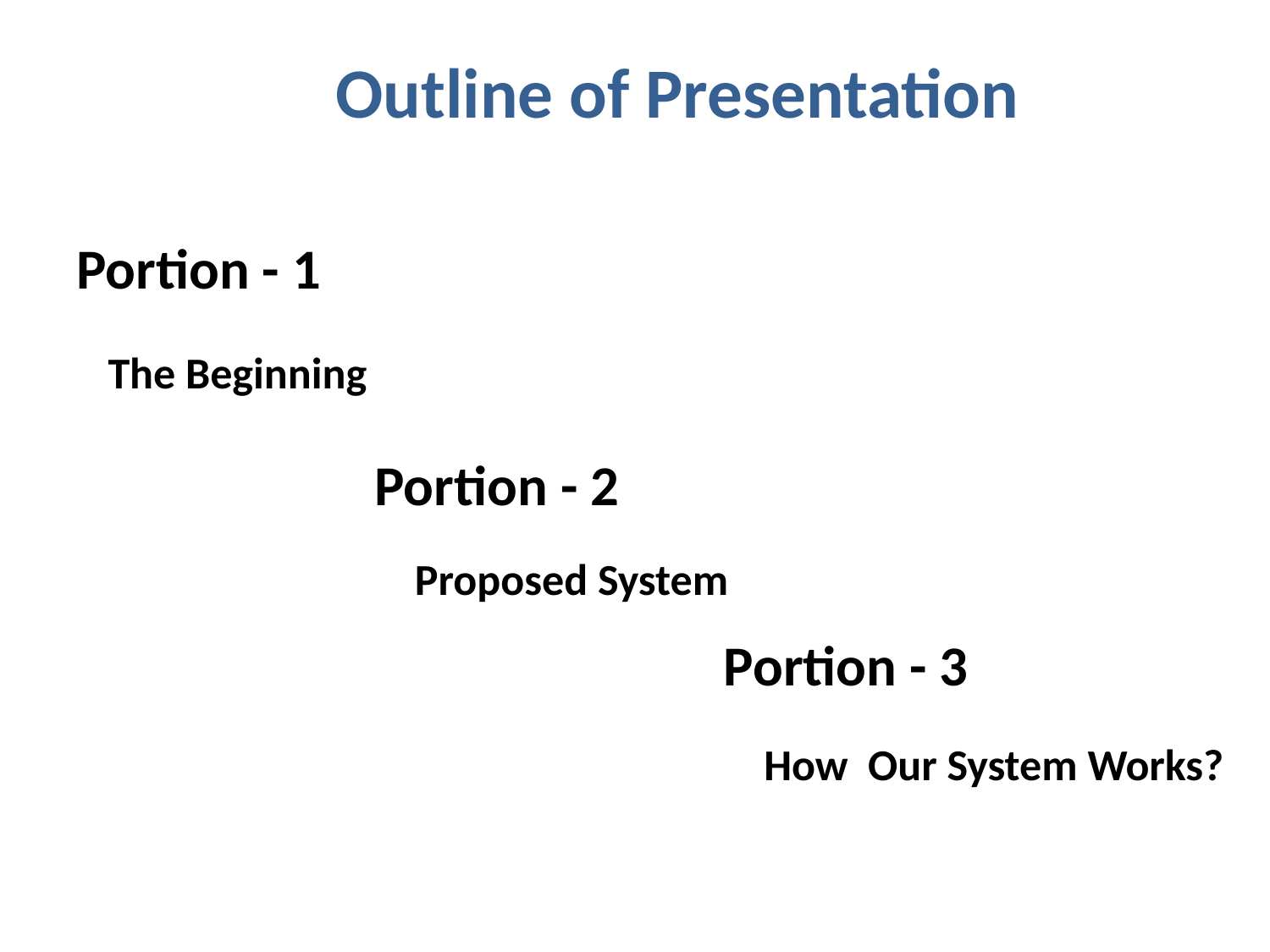

# Outline of Presentation
Portion - 1
The Beginning

 Portion - 2

Proposed System
Portion - 3
How  Our System Works?